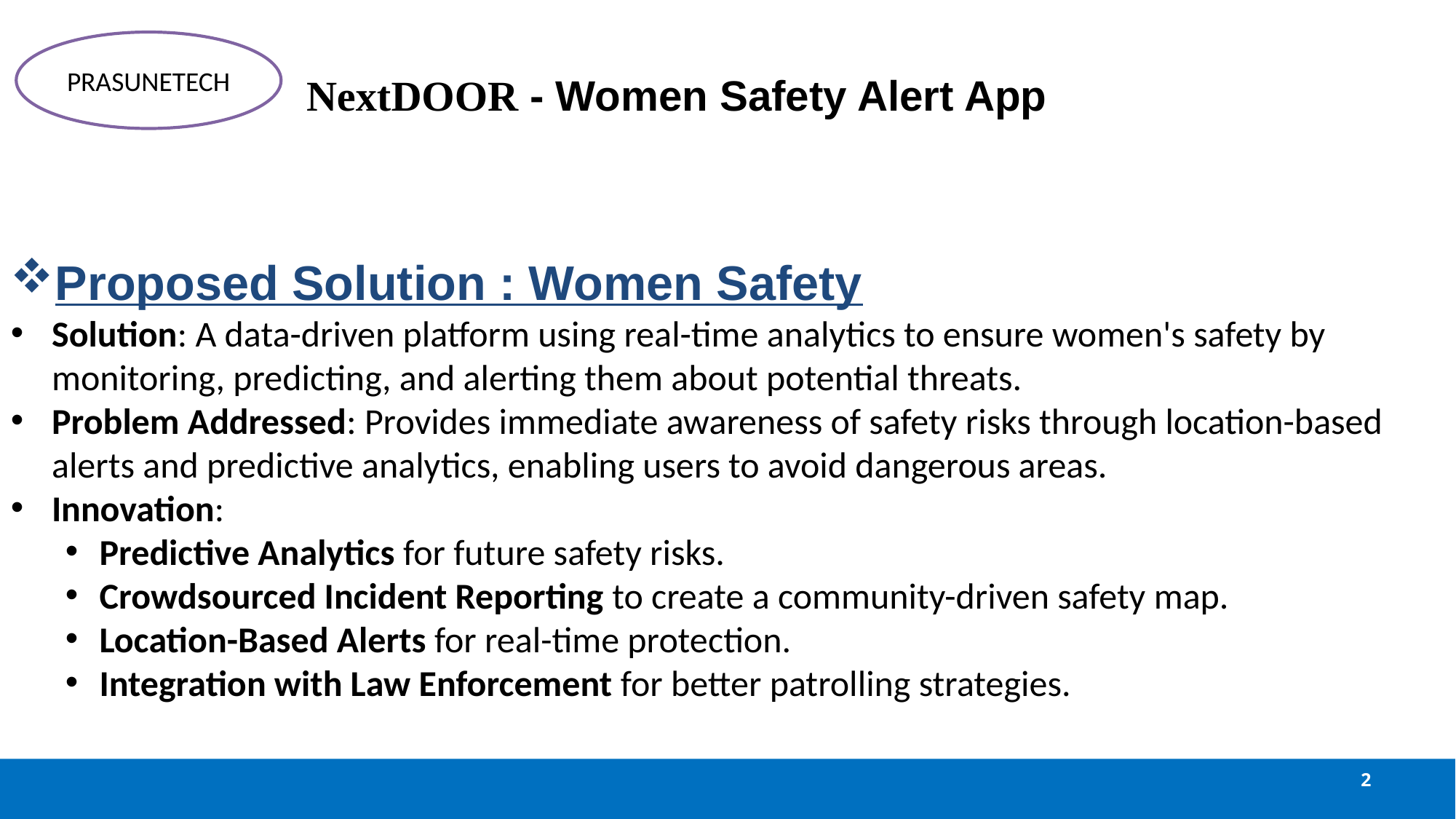

# NextDOOR - Women Safety Alert App
PRASUNETECH
Proposed Solution : Women Safety
Solution: A data-driven platform using real-time analytics to ensure women's safety by monitoring, predicting, and alerting them about potential threats.
Problem Addressed: Provides immediate awareness of safety risks through location-based alerts and predictive analytics, enabling users to avoid dangerous areas.
Innovation:
Predictive Analytics for future safety risks.
Crowdsourced Incident Reporting to create a community-driven safety map.
Location-Based Alerts for real-time protection.
Integration with Law Enforcement for better patrolling strategies.

2